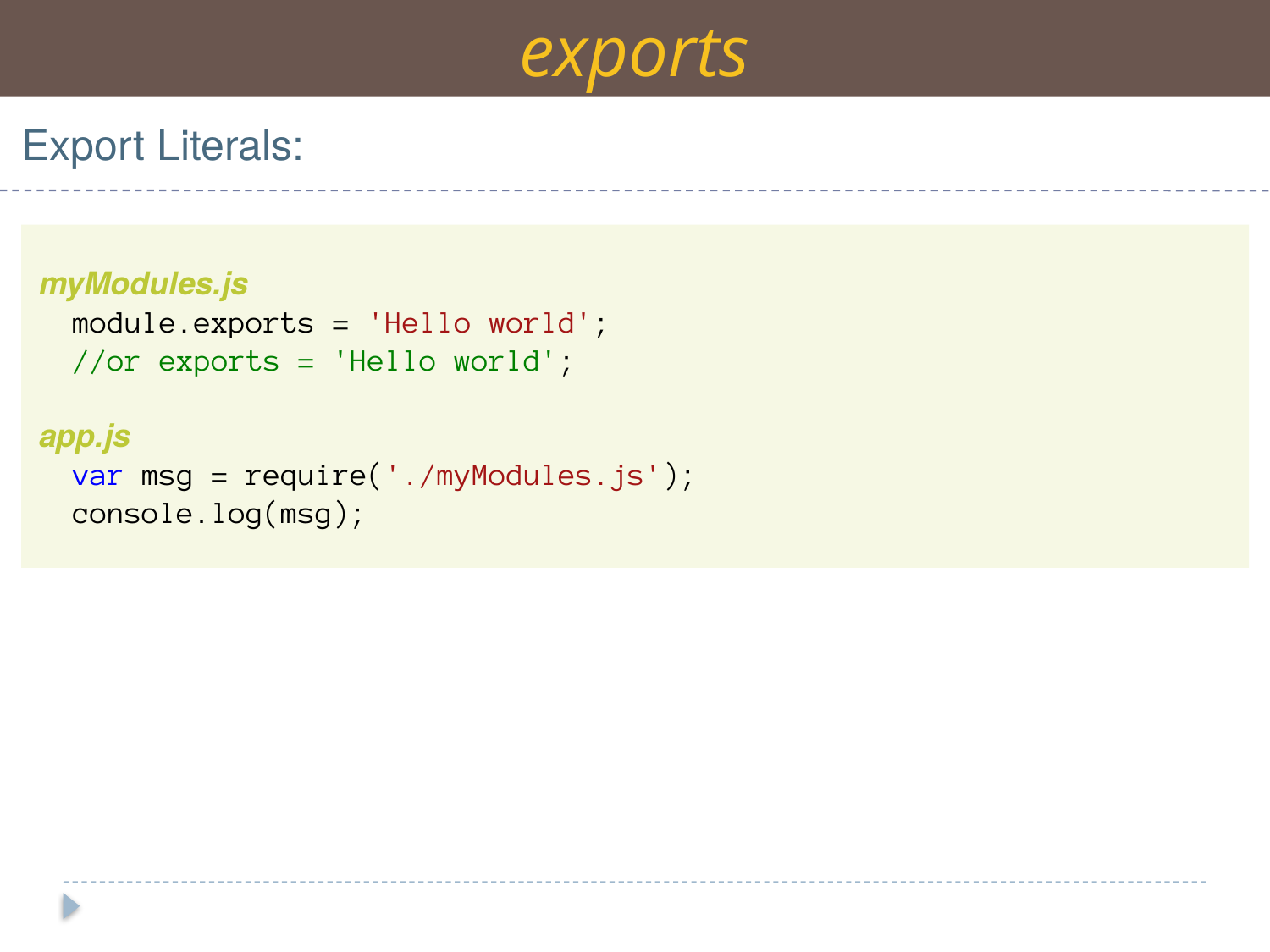

exports
Export Literals:

  myModules.js
   module.exports = 'Hello world';
   //or exports = 'Hello world';

  app.js
   var msg = require('./myModules.js');
   console.log(msg);